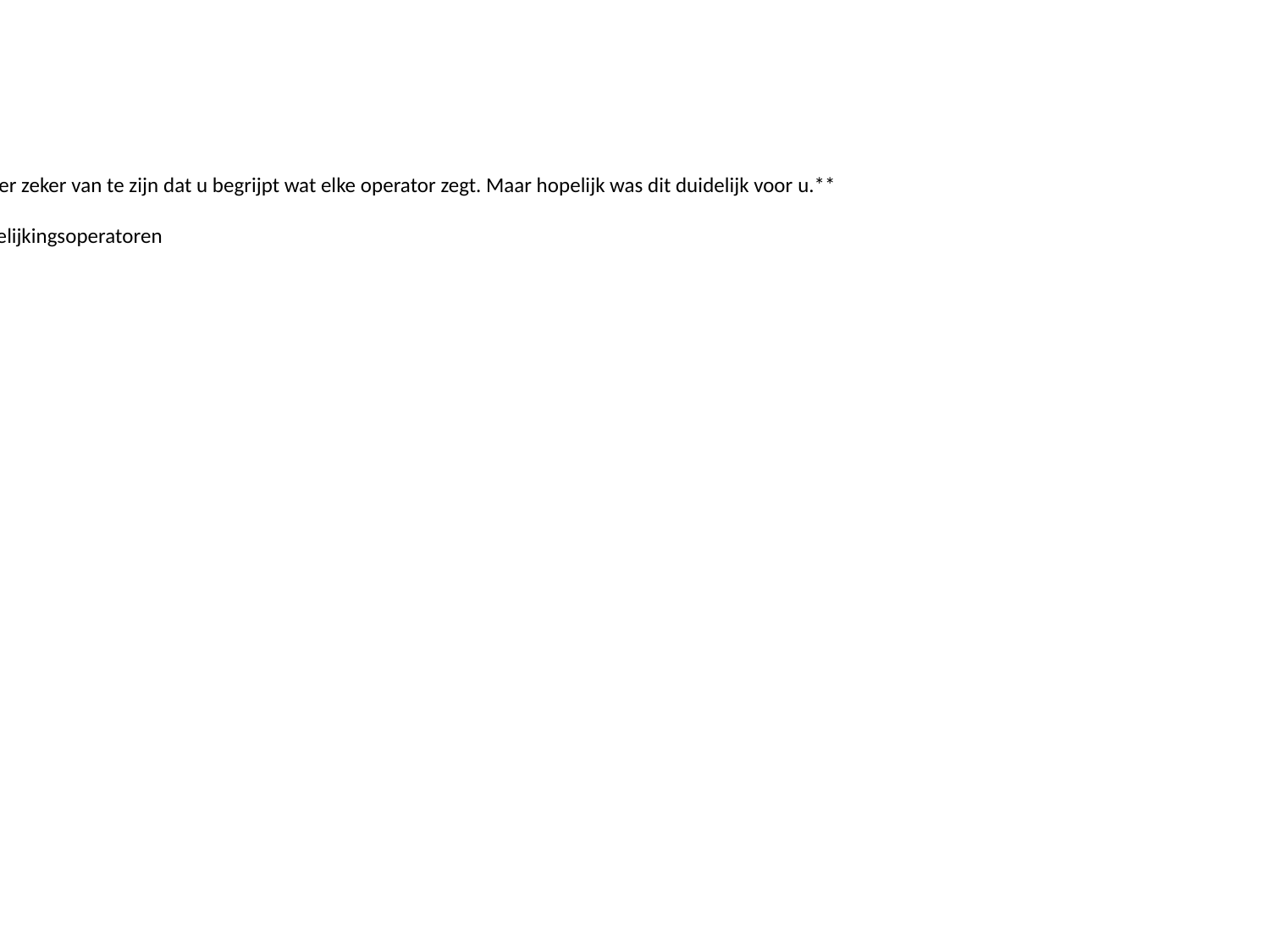

Info:
**Geweldig! Overloop elke vergelijkingsoperator om er zeker van te zijn dat u begrijpt wat elke operator zegt. Maar hopelijk was dit duidelijk voor u.**
Vervolgens behandelen we geketende (chained) vergelijkingsoperatoren